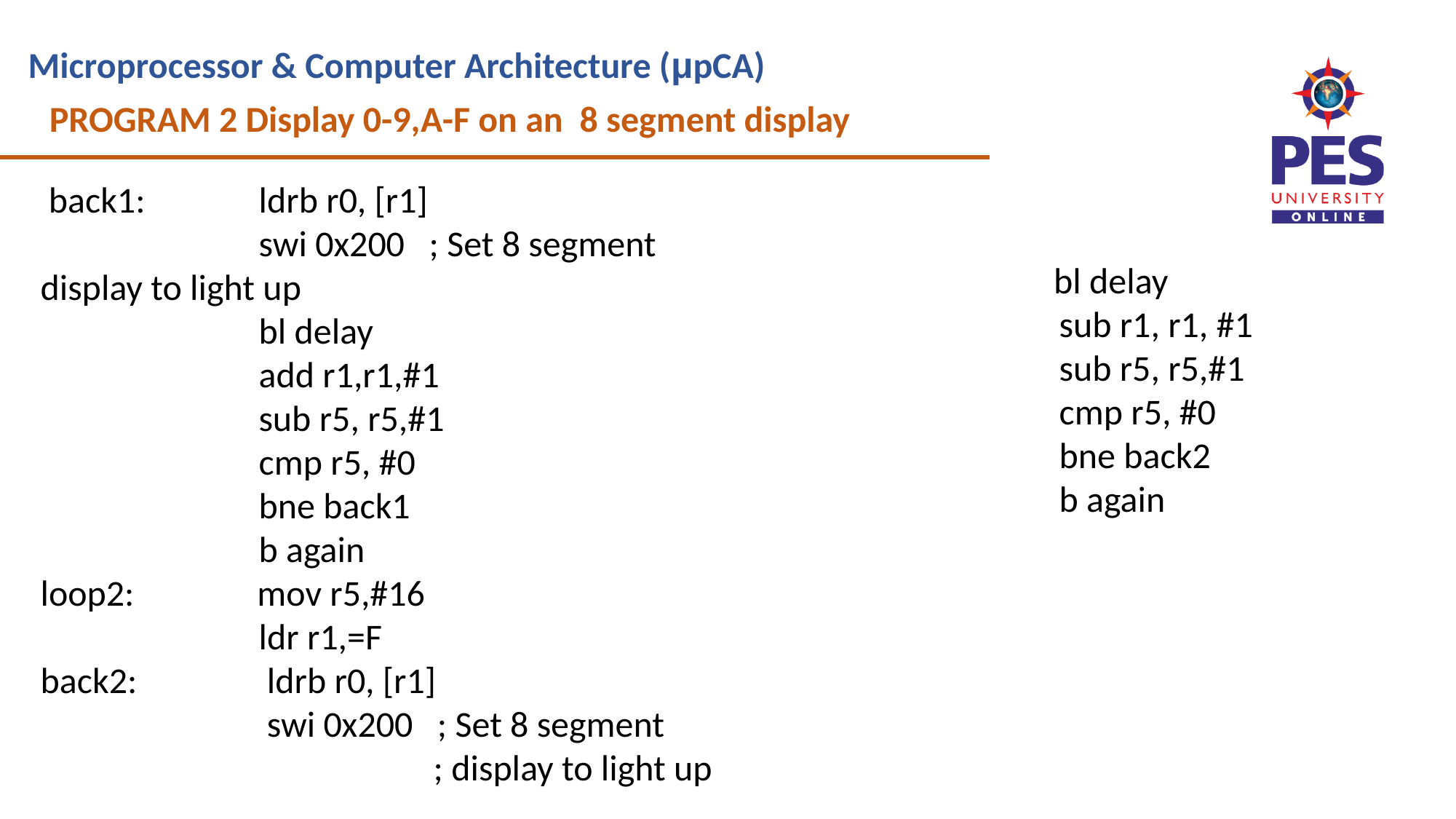

PROGRAM 2 Display 0-9,A-F on an  8 segment display
 back1:		ldrb r0, [r1]
	    	swi 0x200   ; Set 8 segment display to light up
	 	bl delay
		add r1,r1,#1
		sub r5, r5,#1
		cmp r5, #0
		bne back1
		b again
loop2:               mov r5,#16
        		ldr r1,=F
back2:		 ldrb r0, [r1]
	   	 swi 0x200   ; Set 8 segment
                                                ; display to light up
                          bl delay
		sub r1, r1, #1
		sub r5, r5,#1
		cmp r5, #0
		bne back2
		b again